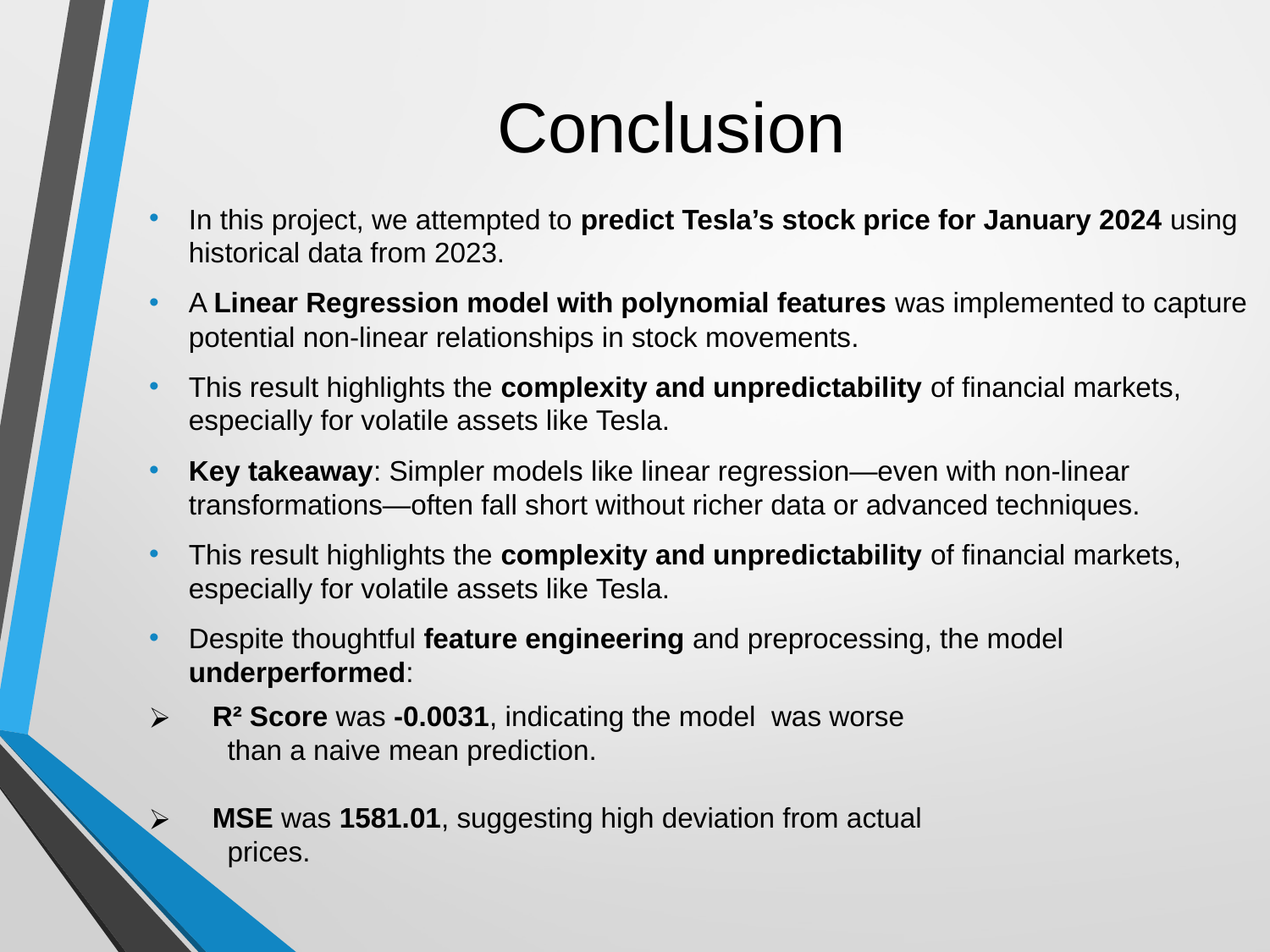

# Conclusion
In this project, we attempted to predict Tesla’s stock price for January 2024 using historical data from 2023.
A Linear Regression model with polynomial features was implemented to capture potential non-linear relationships in stock movements.
This result highlights the complexity and unpredictability of financial markets, especially for volatile assets like Tesla.
Key takeaway: Simpler models like linear regression—even with non-linear transformations—often fall short without richer data or advanced techniques.
This result highlights the complexity and unpredictability of financial markets, especially for volatile assets like Tesla.
Despite thoughtful feature engineering and preprocessing, the model underperformed:
   R² Score was -0.0031, indicating the model  was worse
          than a naive mean prediction.
   MSE was 1581.01, suggesting high deviation from actual
          prices.